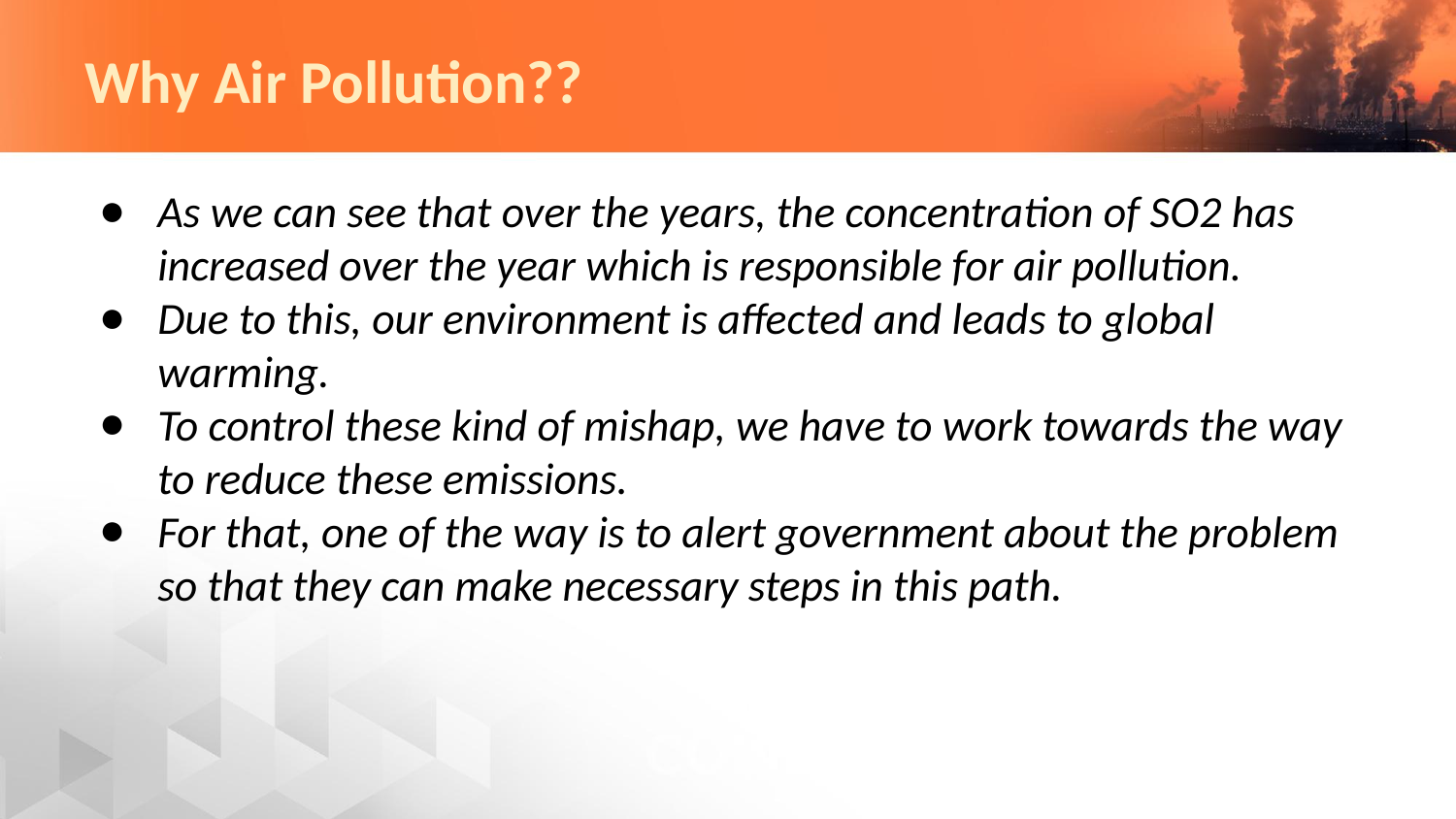

# Why Air Pollution??
As we can see that over the years, the concentration of SO2 has increased over the year which is responsible for air pollution.
Due to this, our environment is affected and leads to global warming.
To control these kind of mishap, we have to work towards the way to reduce these emissions.
For that, one of the way is to alert government about the problem so that they can make necessary steps in this path.